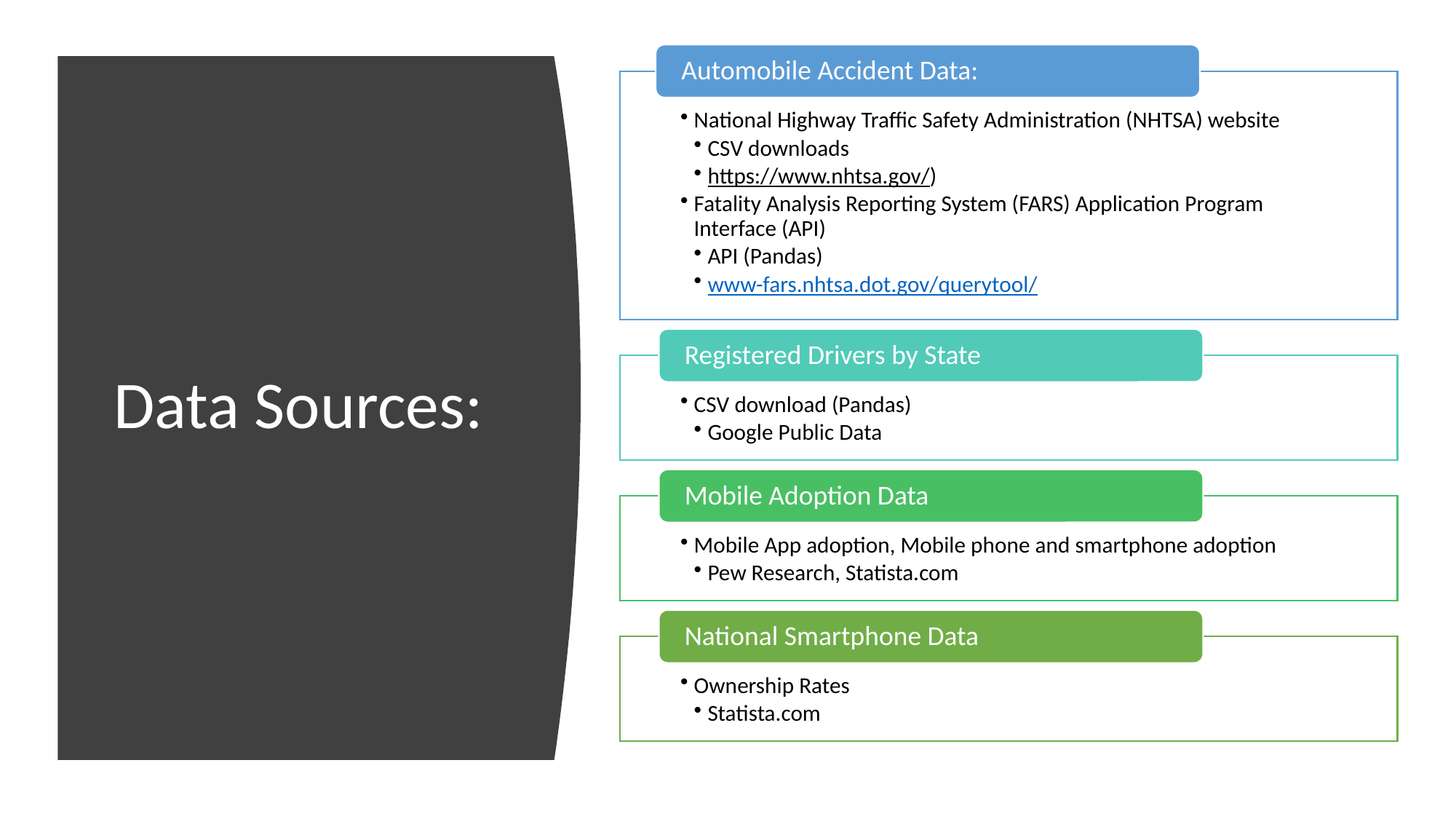

National Highway Traffic Safety Administration (NHTSA) website
CSV downloads
https://www.nhtsa.gov/)
Fatality Analysis Reporting System (FARS) Application Program Interface (API)
API (Pandas)
www-fars.nhtsa.dot.gov/querytool/
Automobile Accident Data:
CSV download (Pandas)
Google Public Data
Registered Drivers by State
Mobile App adoption, Mobile phone and smartphone adoption
Pew Research, Statista.com
Mobile Adoption Data
Ownership Rates
Statista.com
National Smartphone Data

# Data Sources: